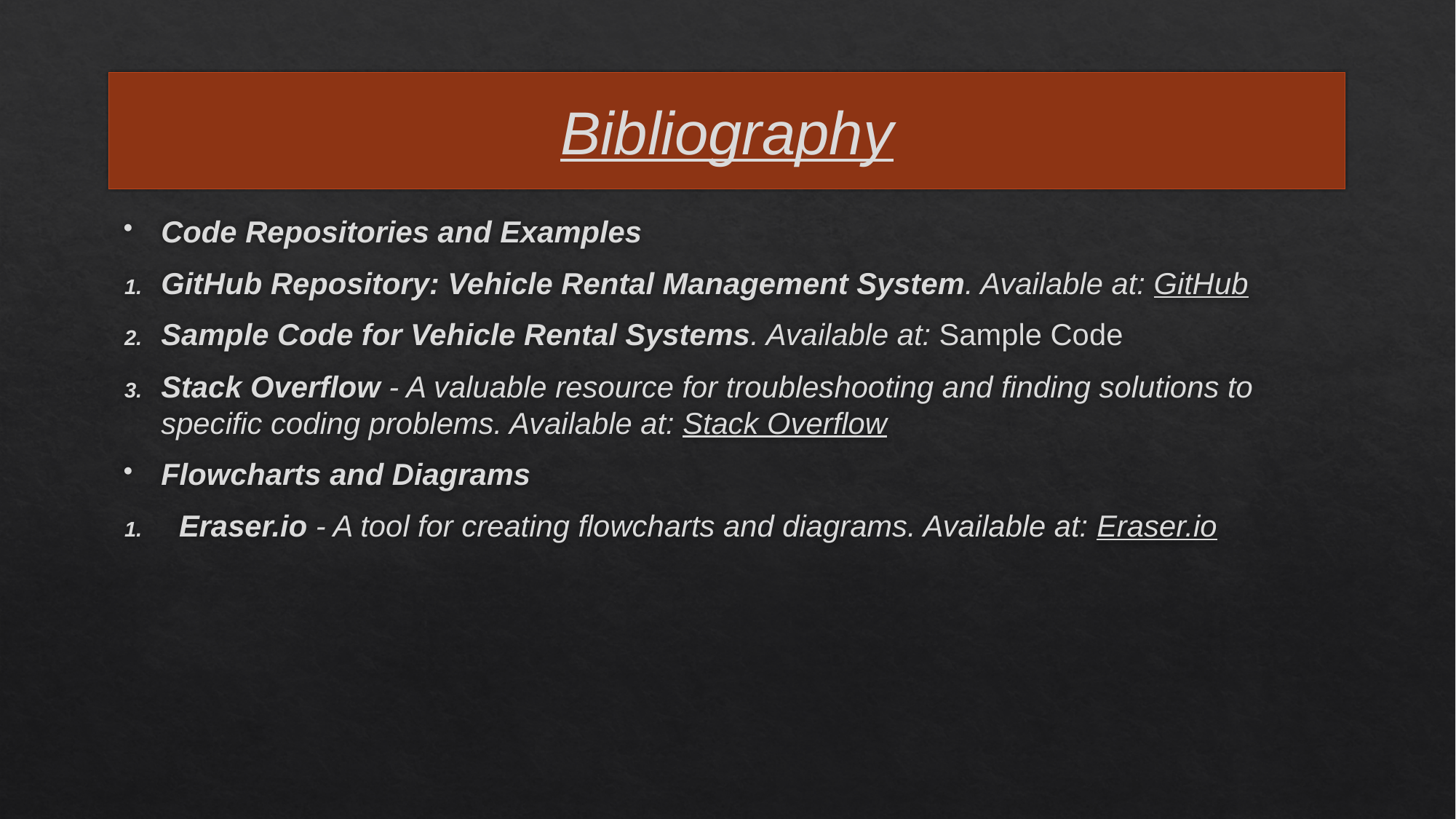

# Bibliography
Code Repositories and Examples
GitHub Repository: Vehicle Rental Management System. Available at: GitHub
Sample Code for Vehicle Rental Systems. Available at: Sample Code
Stack Overflow - A valuable resource for troubleshooting and finding solutions to specific coding problems. Available at: Stack Overflow
Flowcharts and Diagrams
Eraser.io - A tool for creating flowcharts and diagrams. Available at: Eraser.io